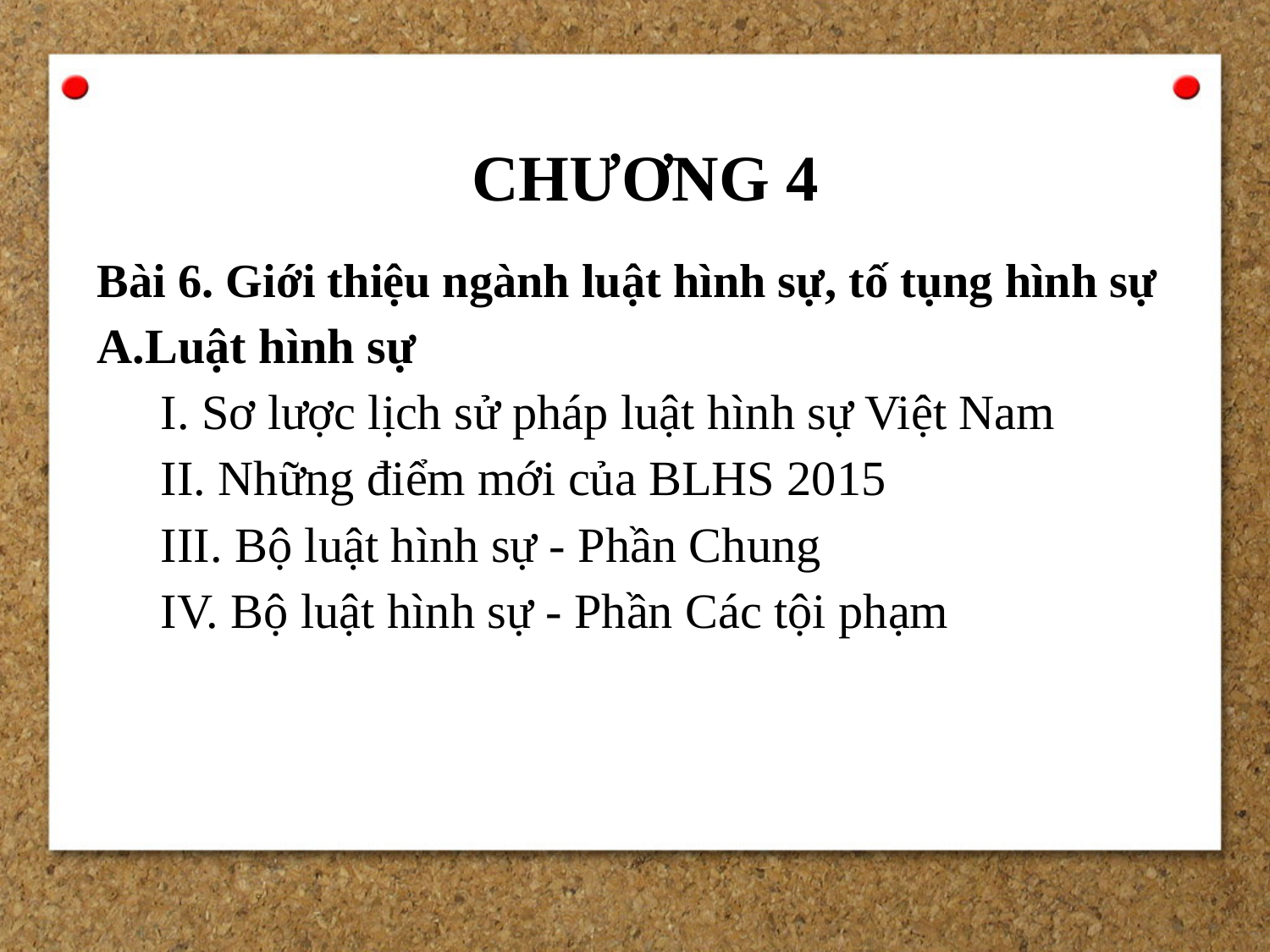

# CHƯƠNG 4
Bài 6. Giới thiệu ngành luật hình sự, tố tụng hình sự
A.Luật hình sự
I. Sơ lược lịch sử pháp luật hình sự Việt Nam
II. Những điểm mới của BLHS 2015
III. Bộ luật hình sự - Phần Chung
IV. Bộ luật hình sự - Phần Các tội phạm